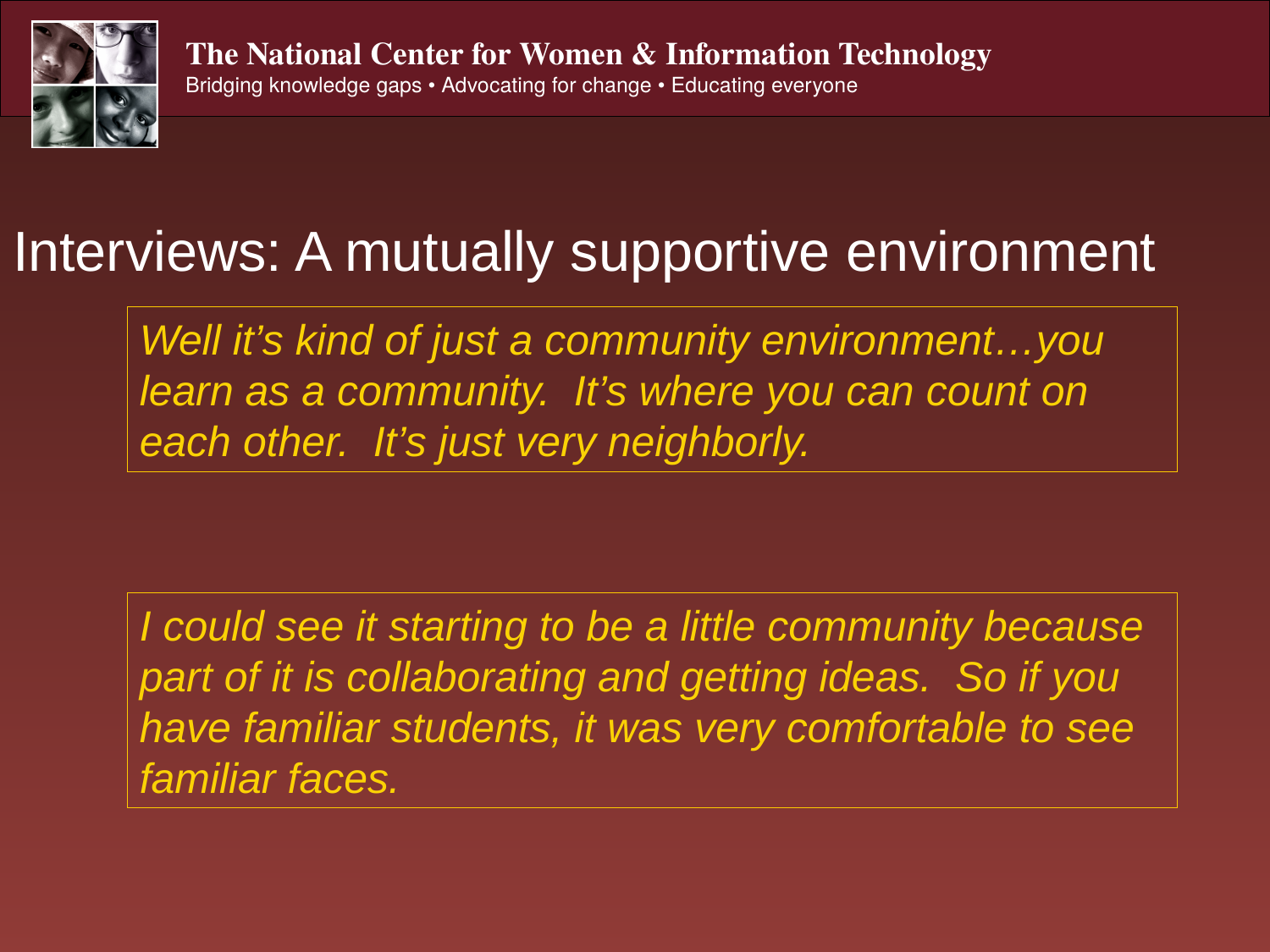

# Interviews: A mutually supportive environment
Well it’s kind of just a community environment…you learn as a community.  It’s where you can count on each other.  It’s just very neighborly.
I could see it starting to be a little community because part of it is collaborating and getting ideas.  So if you have familiar students, it was very comfortable to see familiar faces.